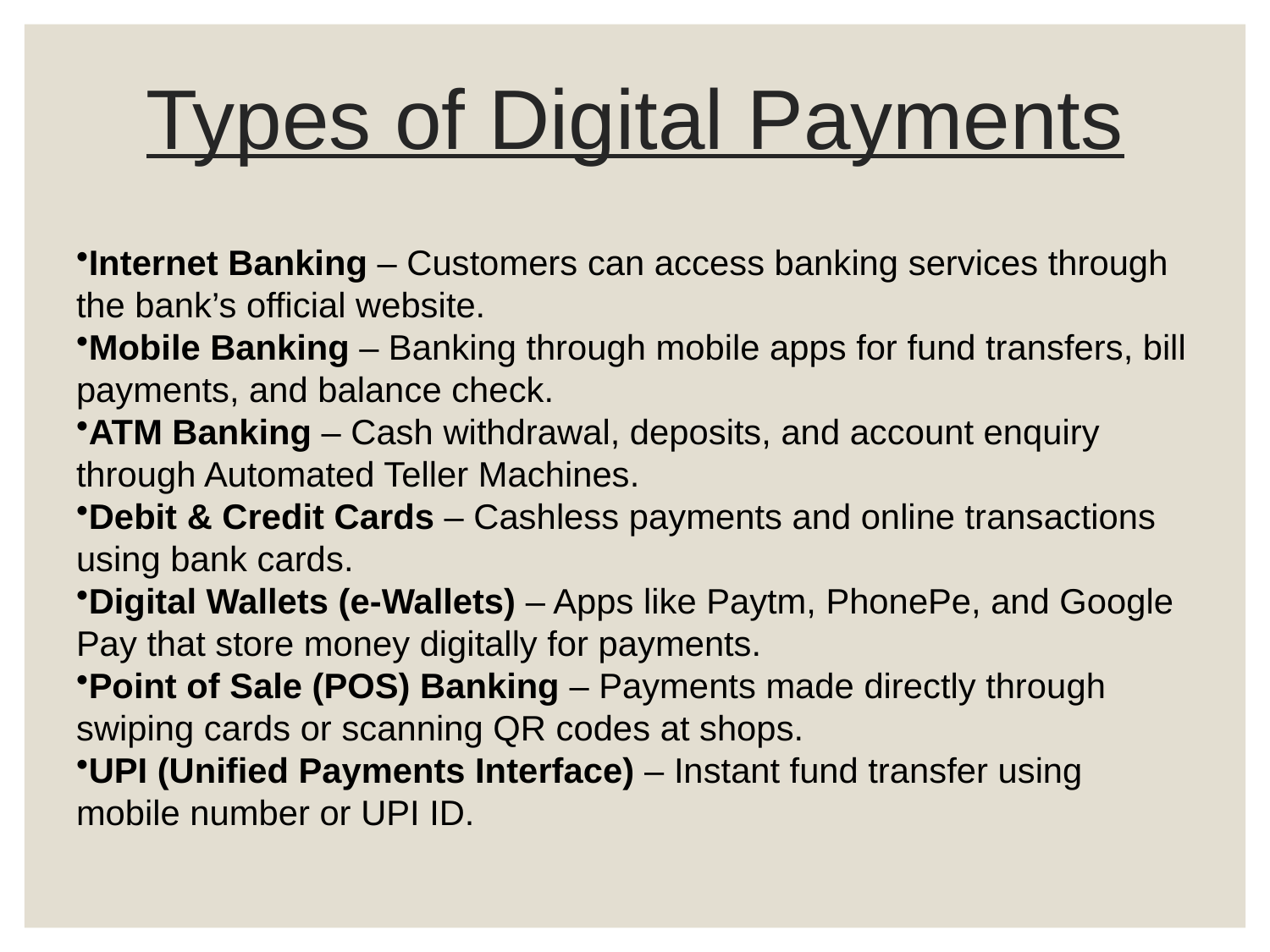

# Types of Digital Payments
Internet Banking – Customers can access banking services through the bank’s official website.
Mobile Banking – Banking through mobile apps for fund transfers, bill payments, and balance check.
ATM Banking – Cash withdrawal, deposits, and account enquiry through Automated Teller Machines.
Debit & Credit Cards – Cashless payments and online transactions using bank cards.
Digital Wallets (e-Wallets) – Apps like Paytm, PhonePe, and Google Pay that store money digitally for payments.
Point of Sale (POS) Banking – Payments made directly through swiping cards or scanning QR codes at shops.
UPI (Unified Payments Interface) – Instant fund transfer using mobile number or UPI ID.